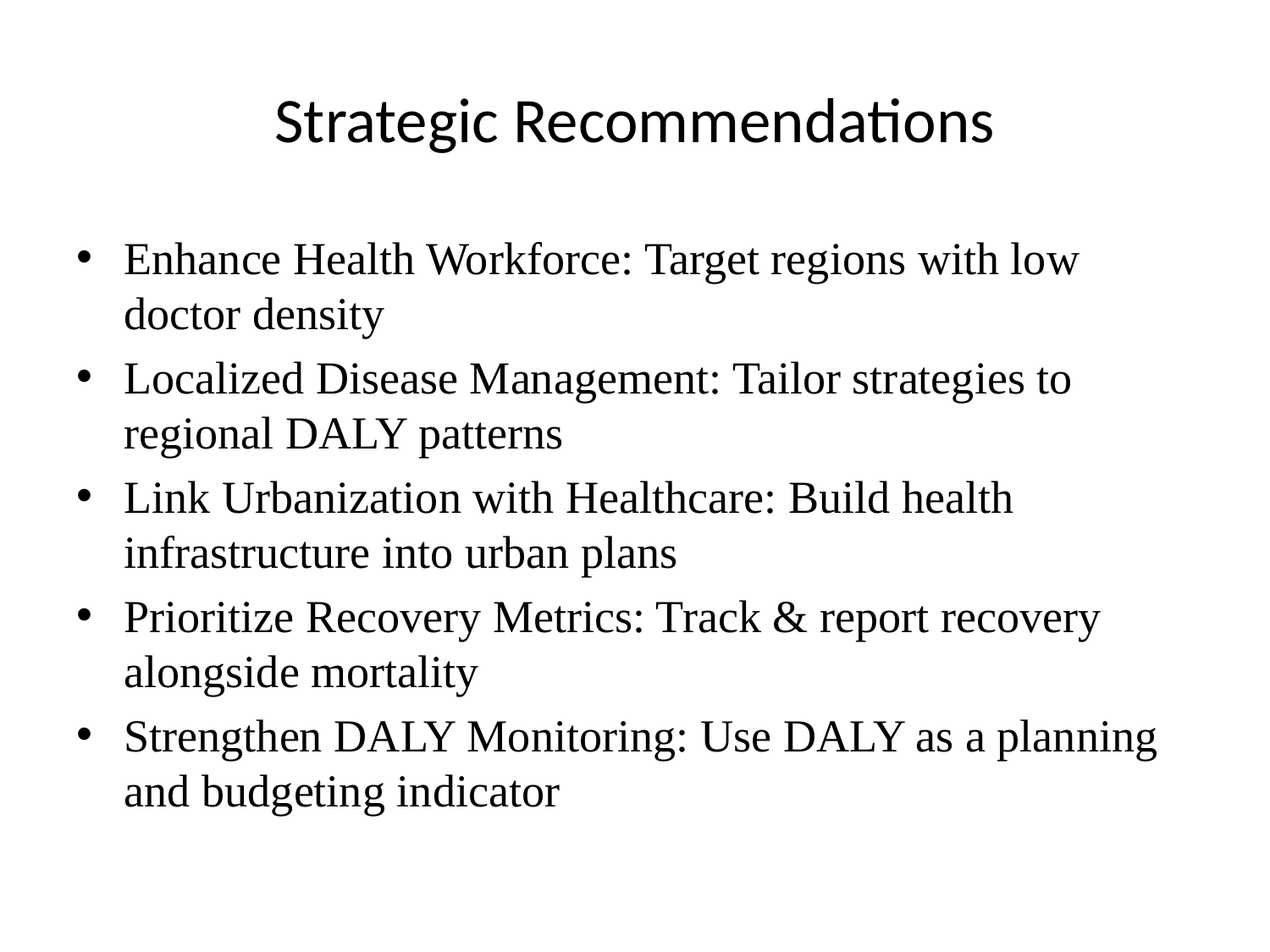

# Strategic Recommendations
Enhance Health Workforce: Target regions with low doctor density
Localized Disease Management: Tailor strategies to regional DALY patterns
Link Urbanization with Healthcare: Build health infrastructure into urban plans
Prioritize Recovery Metrics: Track & report recovery alongside mortality
Strengthen DALY Monitoring: Use DALY as a planning and budgeting indicator